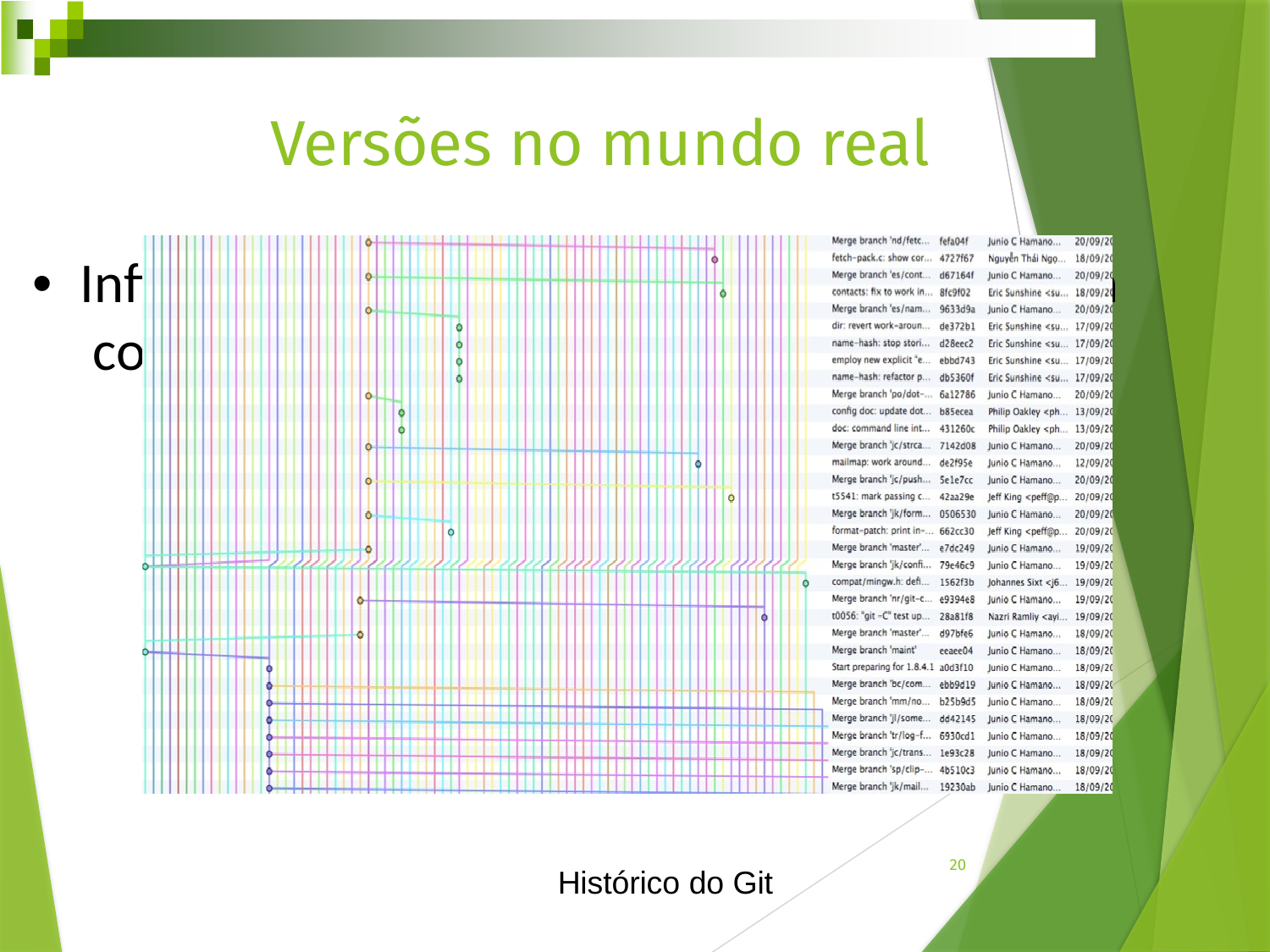

# Versões no mundo real

•	Inﬁnidade de revisões e variantes juntas (sem  contar versões rascunho)

20
Histórico do Git